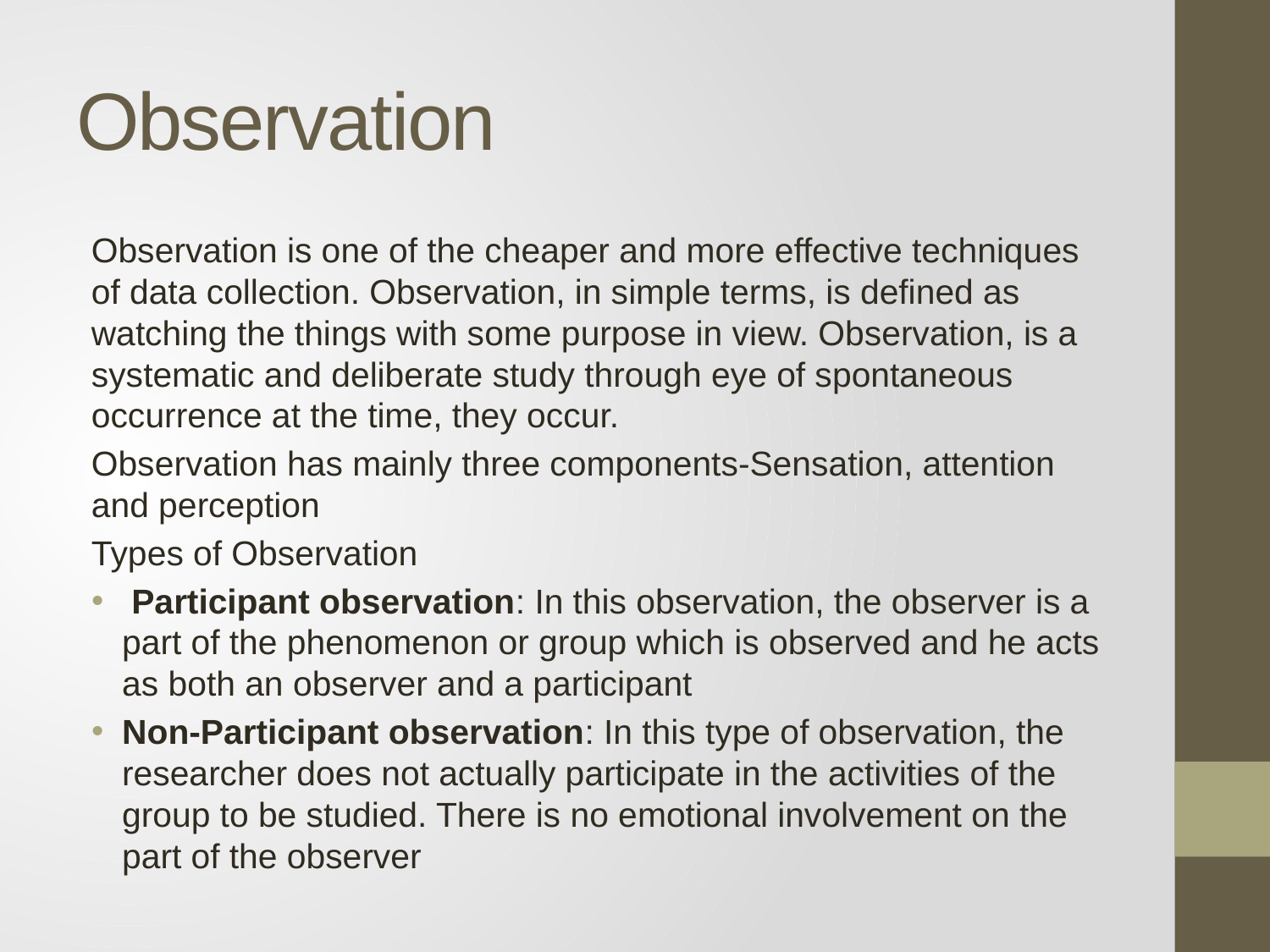

# Observation
Observation is one of the cheaper and more effective techniques of data collection. Observation, in simple terms, is defined as watching the things with some purpose in view. Observation, is a systematic and deliberate study through eye of spontaneous occurrence at the time, they occur.
Observation has mainly three components-Sensation, attention and perception
Types of Observation
 Participant observation: In this observation, the observer is a part of the phenomenon or group which is observed and he acts as both an observer and a participant
Non-Participant observation: In this type of observation, the researcher does not actually participate in the activities of the group to be studied. There is no emotional involvement on the part of the observer